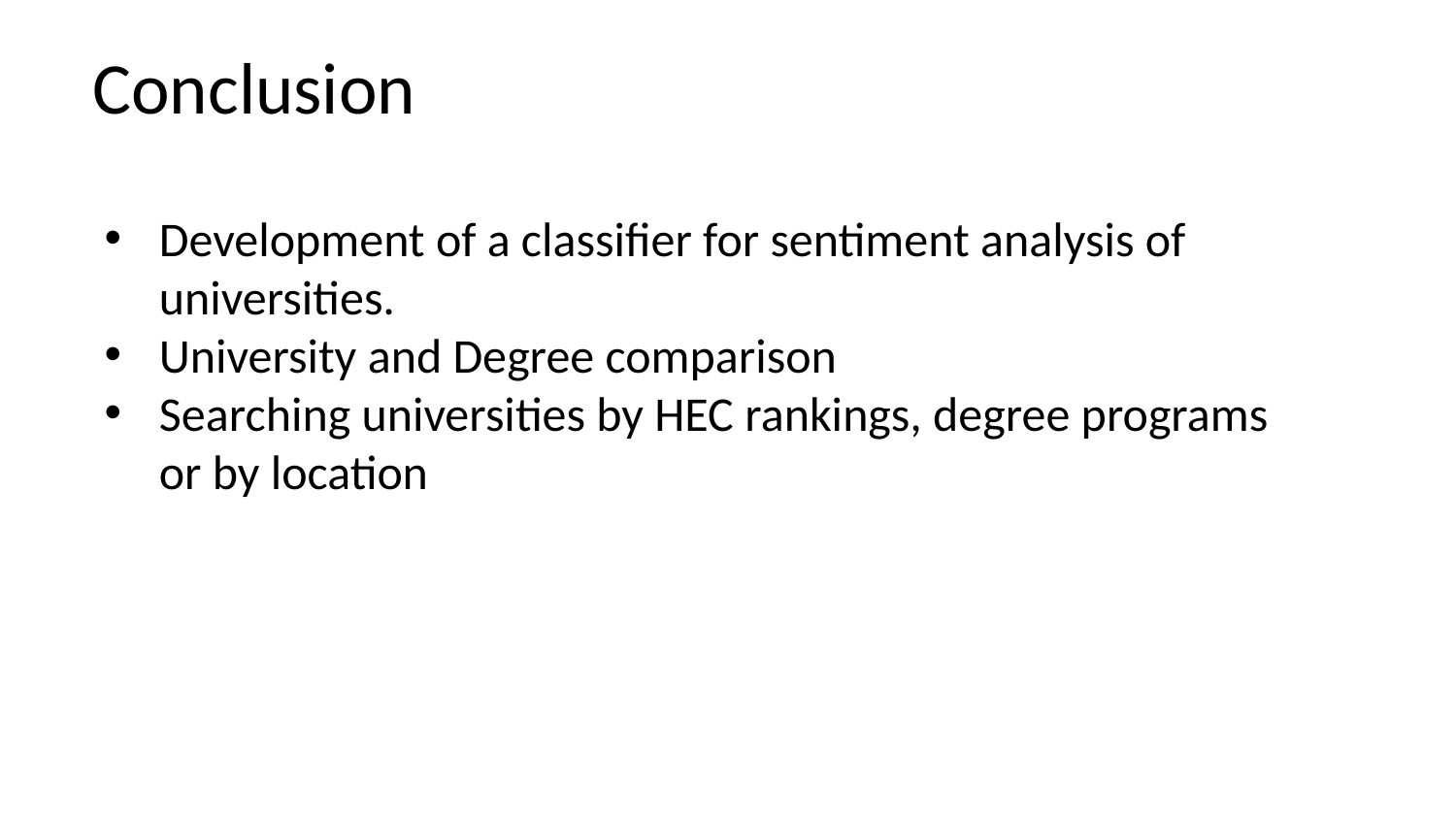

# Conclusion
Development of a classifier for sentiment analysis of universities.
University and Degree comparison
Searching universities by HEC rankings, degree programs or by location